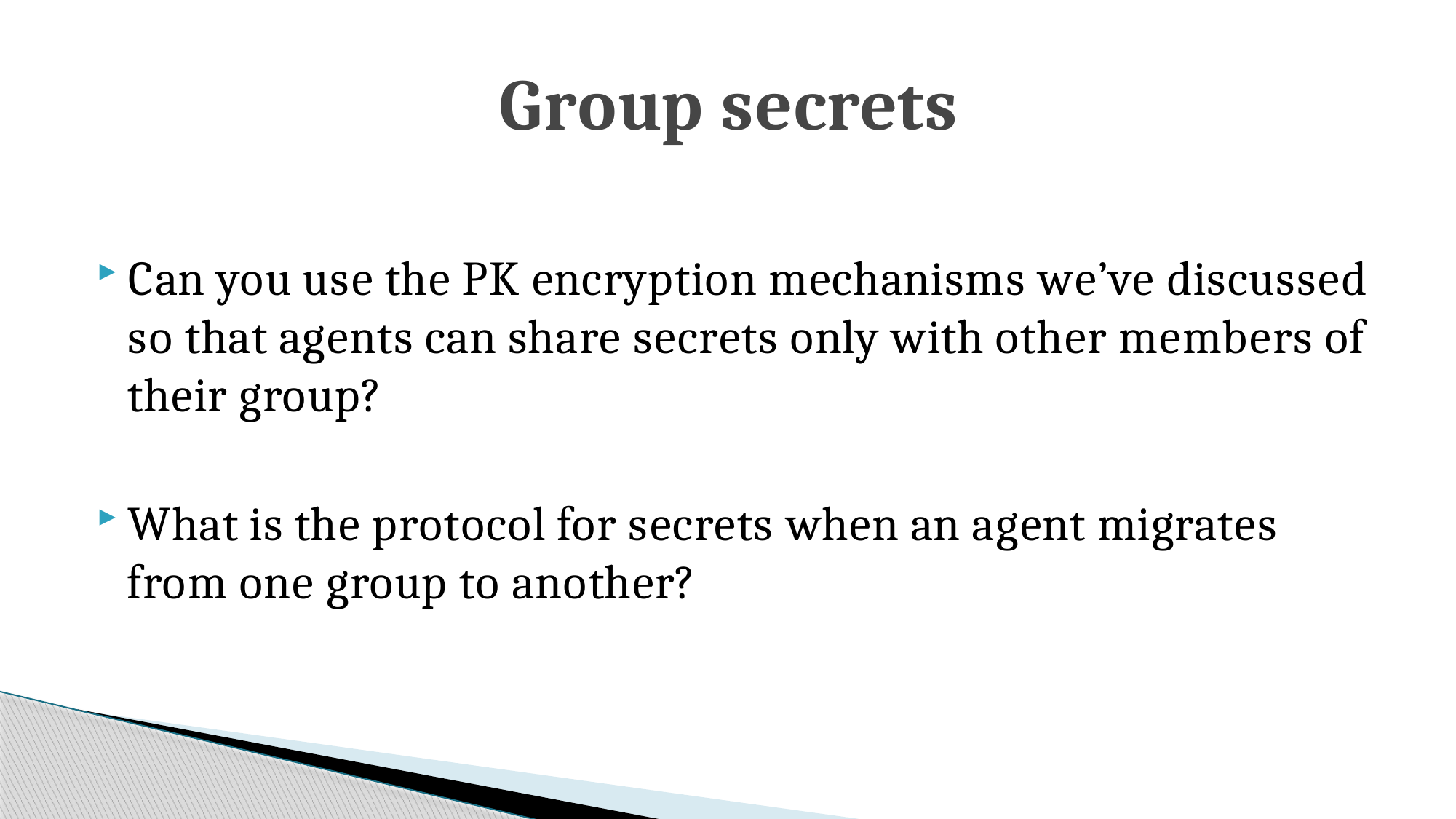

# Group secrets

Can you use the PK encryption mechanisms we’ve discussed so that agents can share secrets only with other members of their group?

What is the protocol for secrets when an agent migrates from one group to another?